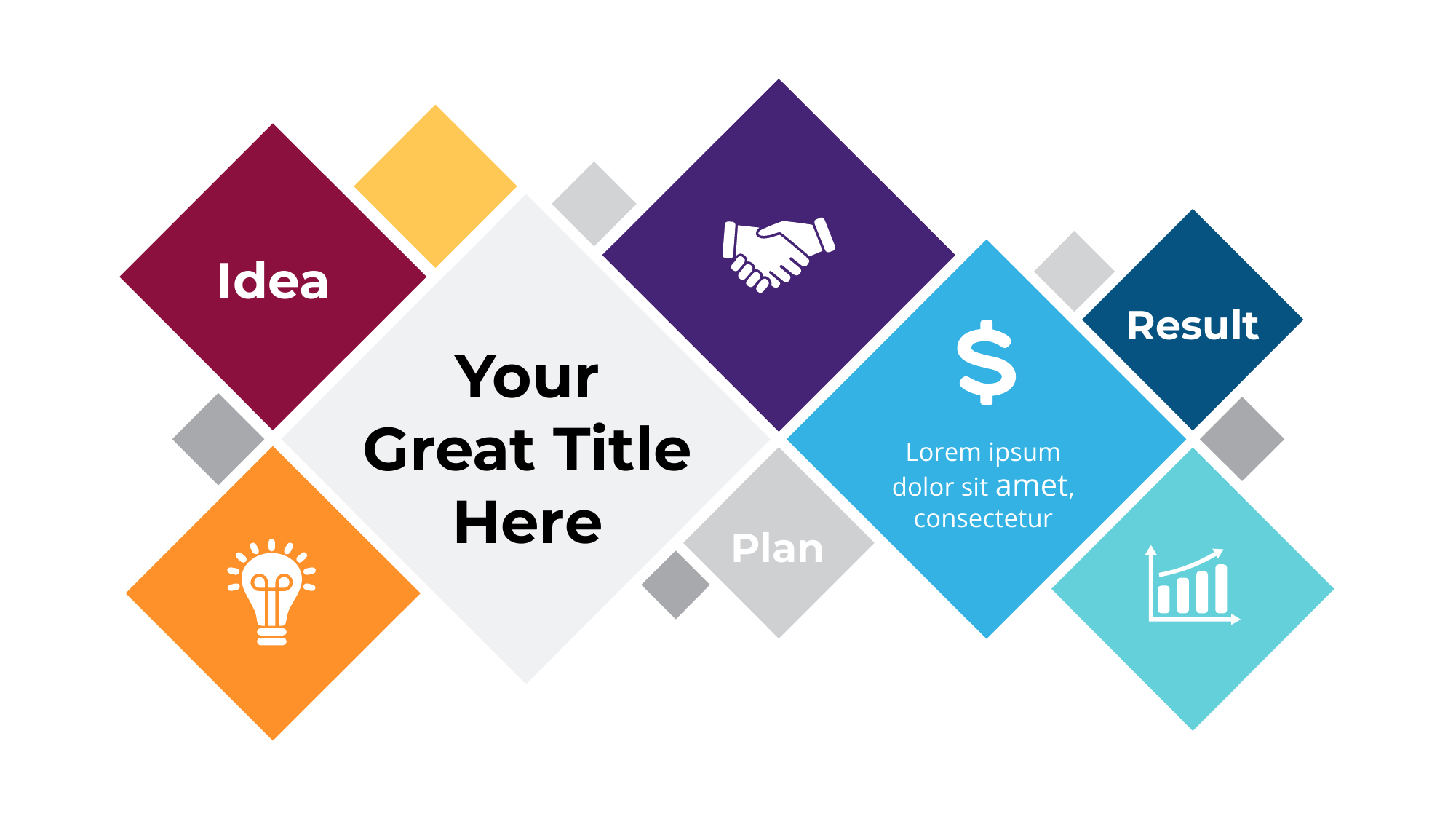

Idea

Your
Great Title
Here

Result

Lorem ipsum
dolor sit amet,
consectetur

Plan